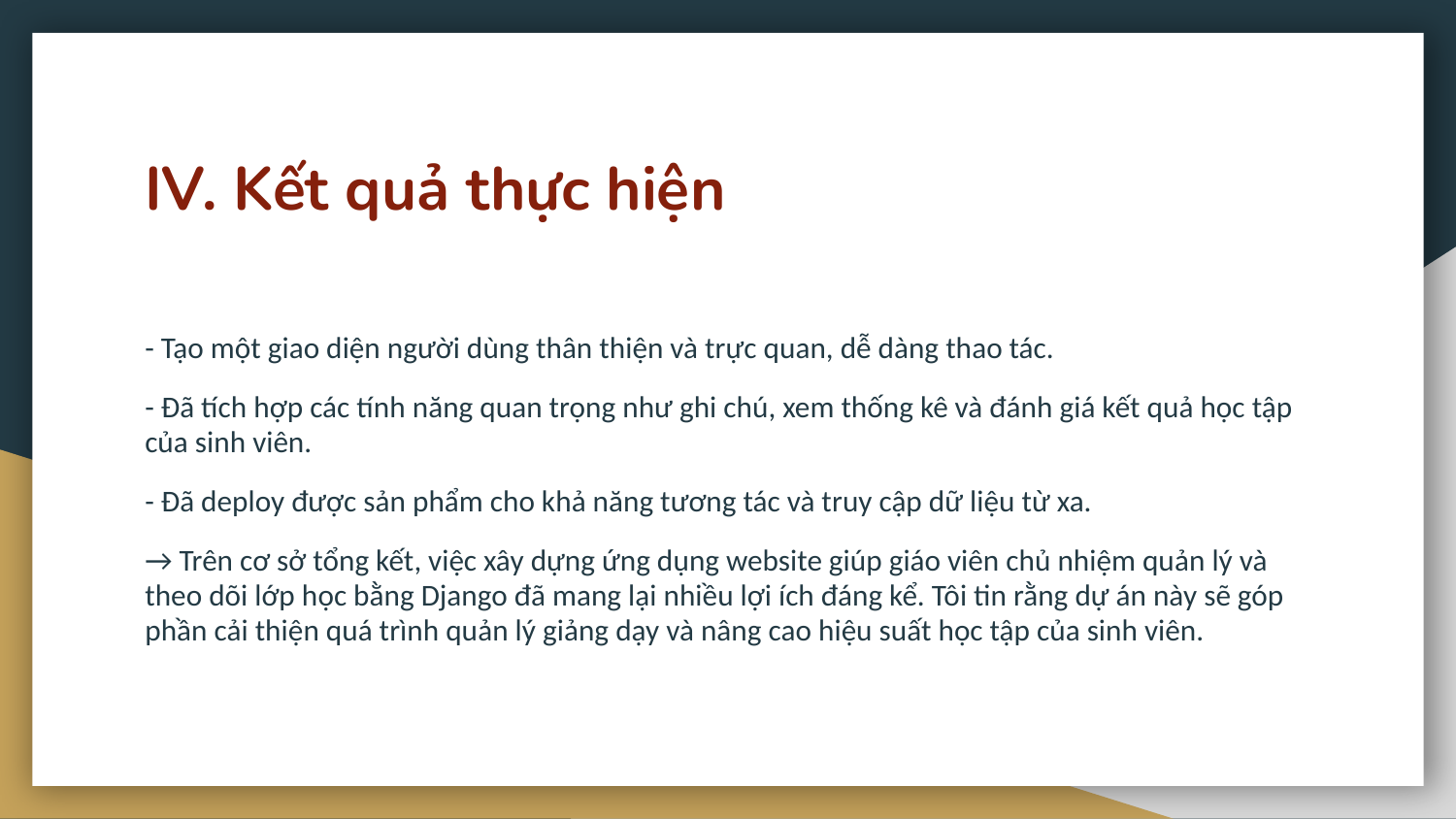

# IV. Kết quả thực hiện
- Tạo một giao diện người dùng thân thiện và trực quan, dễ dàng thao tác.
- Đã tích hợp các tính năng quan trọng như ghi chú, xem thống kê và đánh giá kết quả học tập của sinh viên.
- Đã deploy được sản phẩm cho khả năng tương tác và truy cập dữ liệu từ xa.
→ Trên cơ sở tổng kết, việc xây dựng ứng dụng website giúp giáo viên chủ nhiệm quản lý và theo dõi lớp học bằng Django đã mang lại nhiều lợi ích đáng kể. Tôi tin rằng dự án này sẽ góp phần cải thiện quá trình quản lý giảng dạy và nâng cao hiệu suất học tập của sinh viên.